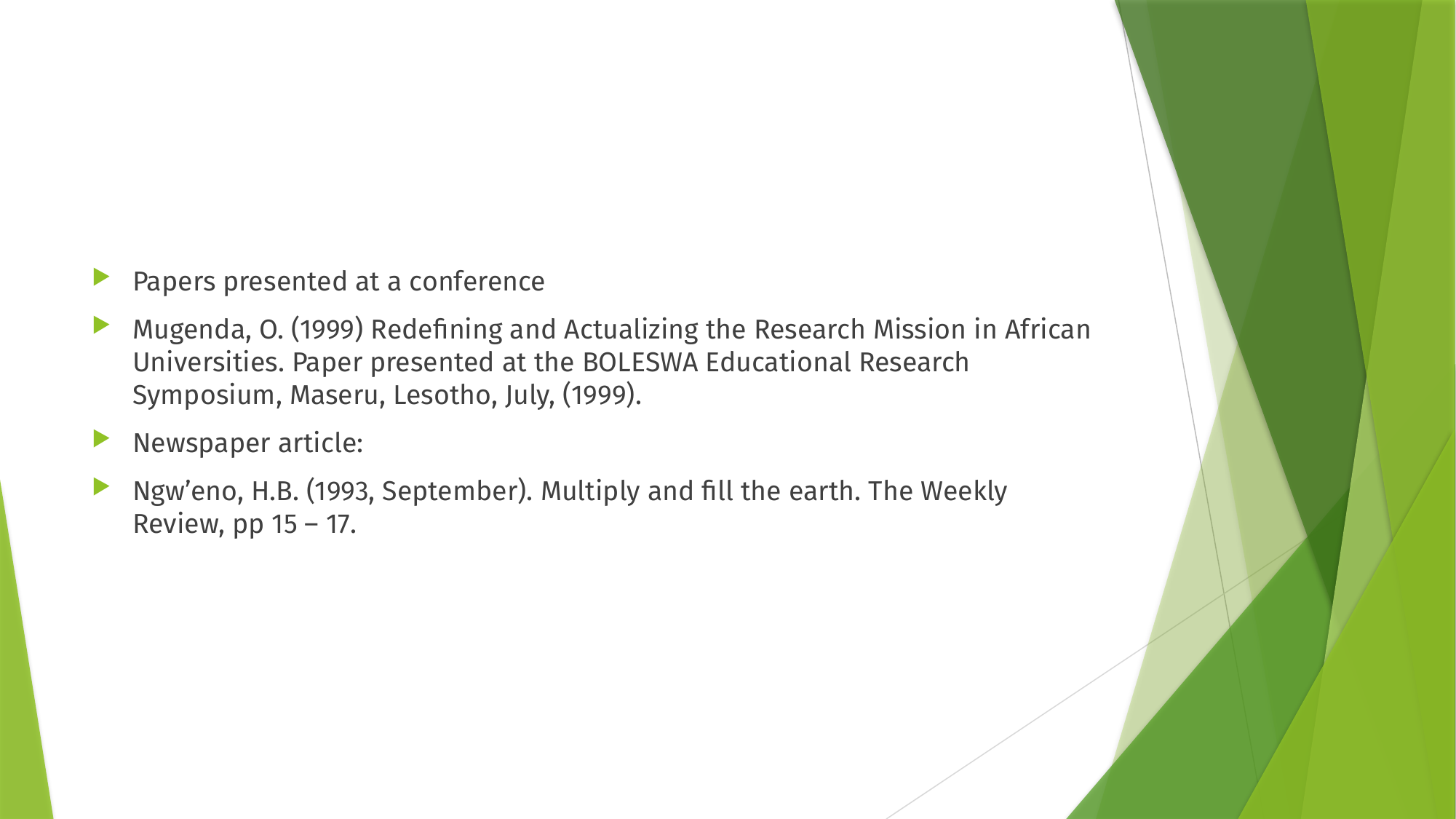

#
Papers presented at a conference
Mugenda, O. (1999) Redefining and Actualizing the Research Mission in African Universities. Paper presented at the BOLESWA Educational Research Symposium, Maseru, Lesotho, July, (1999).
Newspaper article:
Ngw’eno, H.B. (1993, September). Multiply and fill the earth. The Weekly Review, pp 15 – 17.